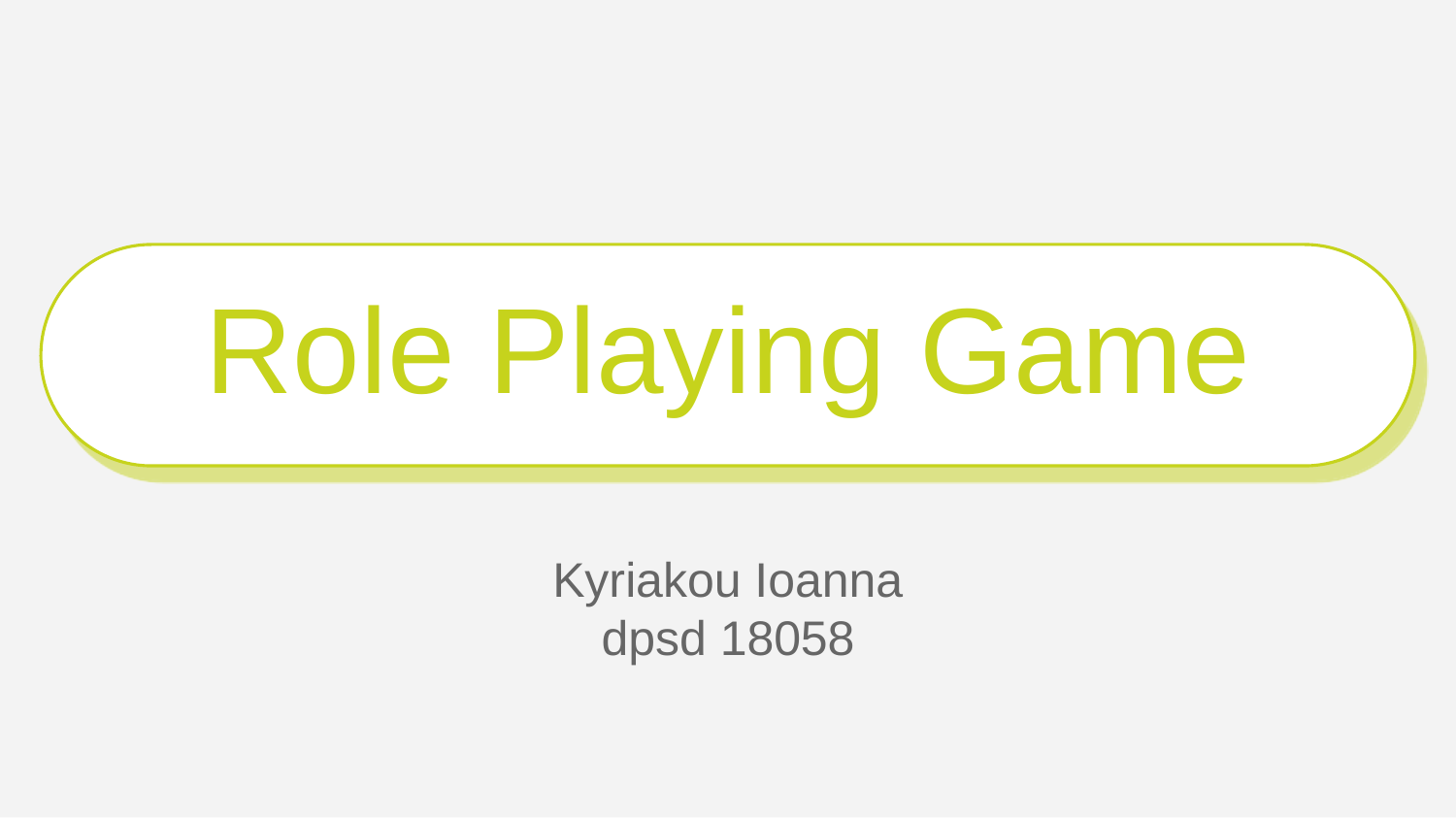

# Role Playing Game

Kyriakou Ioanna
dpsd 18058